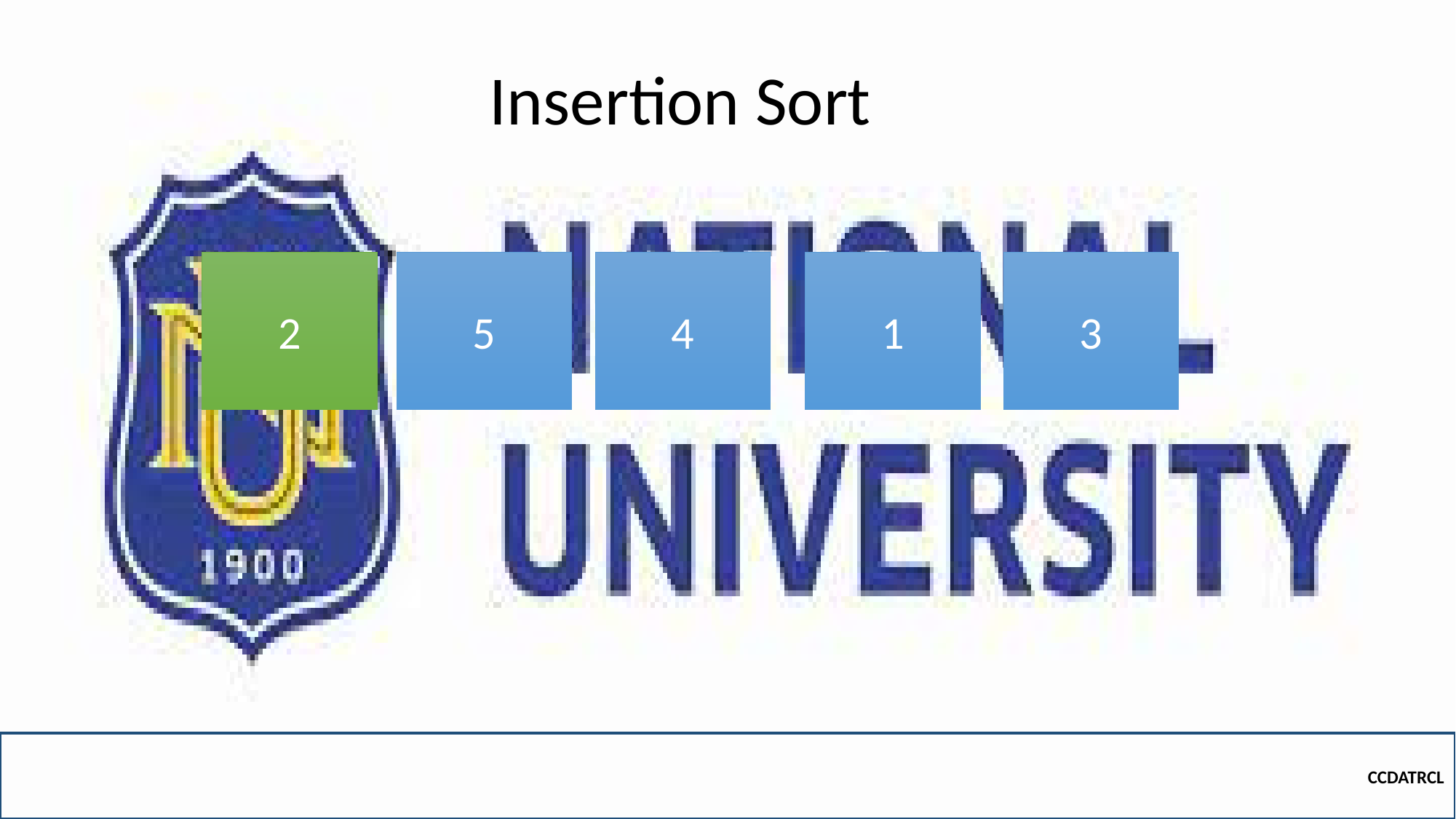

# Insertion Sort
3
1
2
4
5
CCDATRCL